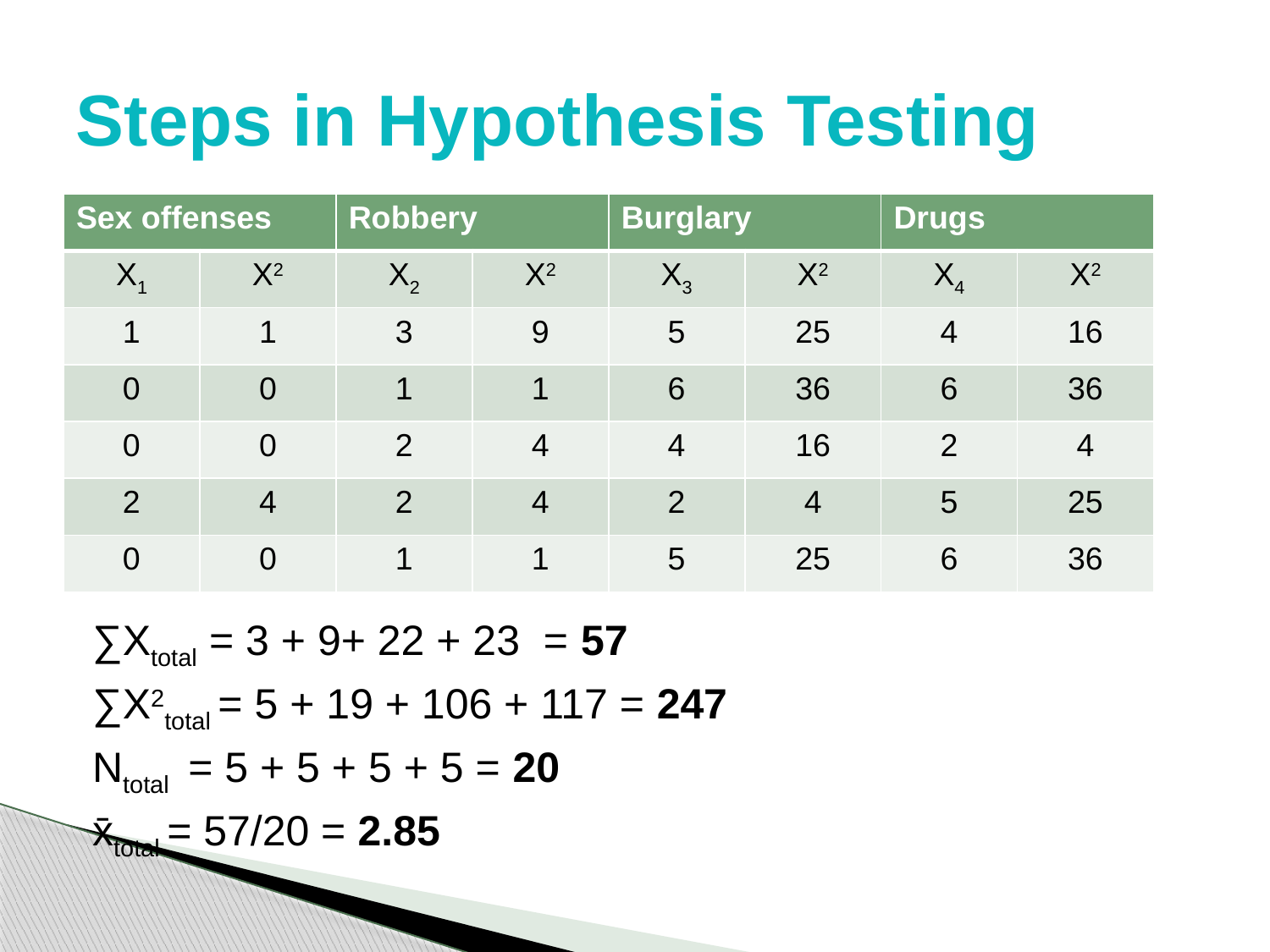

# Steps in Hypothesis Testing
| Sex offenses |  | Robbery |  | Burglary |  | Drugs |  |
| --- | --- | --- | --- | --- | --- | --- | --- |
| X1 | X2 | X2 | X2 | X3 | X2 | X4 | X2 |
| 1 | 1 | 3 | 9 | 5 | 25 | 4 | 16 |
| 0 | 0 | 1 | 1 | 6 | 36 | 6 | 36 |
| 0 | 0 | 2 | 4 | 4 | 16 | 2 | 4 |
| 2 | 4 | 2 | 4 | 2 | 4 | 5 | 25 |
| 0 | 0 | 1 | 1 | 5 | 25 | 6 | 36 |

∑Xtotal = 3 + 9+ 22 + 23  = 57
∑X2total = 5 + 19 + 106 + 117 = 247
Ntotal  = 5 + 5 + 5 + 5 = 20
x̄total = 57/20 = 2.85